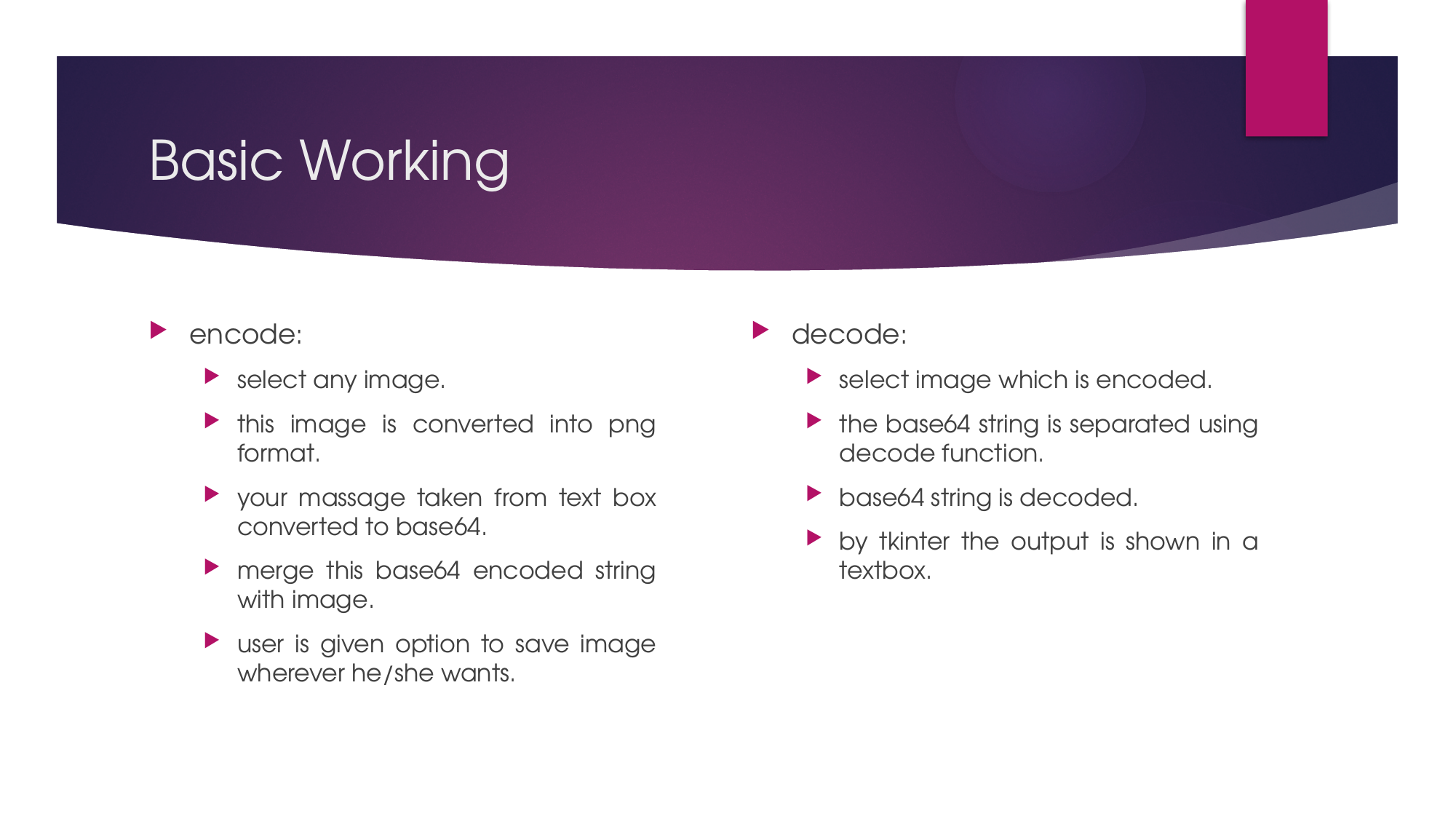

# Basic Working
encode:
select any image.
this image is converted into png format.
your massage taken from text box converted to base64.
merge this base64 encoded string with image.
user is given option to save image wherever he/she wants.

decode:
select image which is encoded.
the base64 string is separated using decode function.
base64 string is decoded.
by tkinter the output is shown in a textbox.